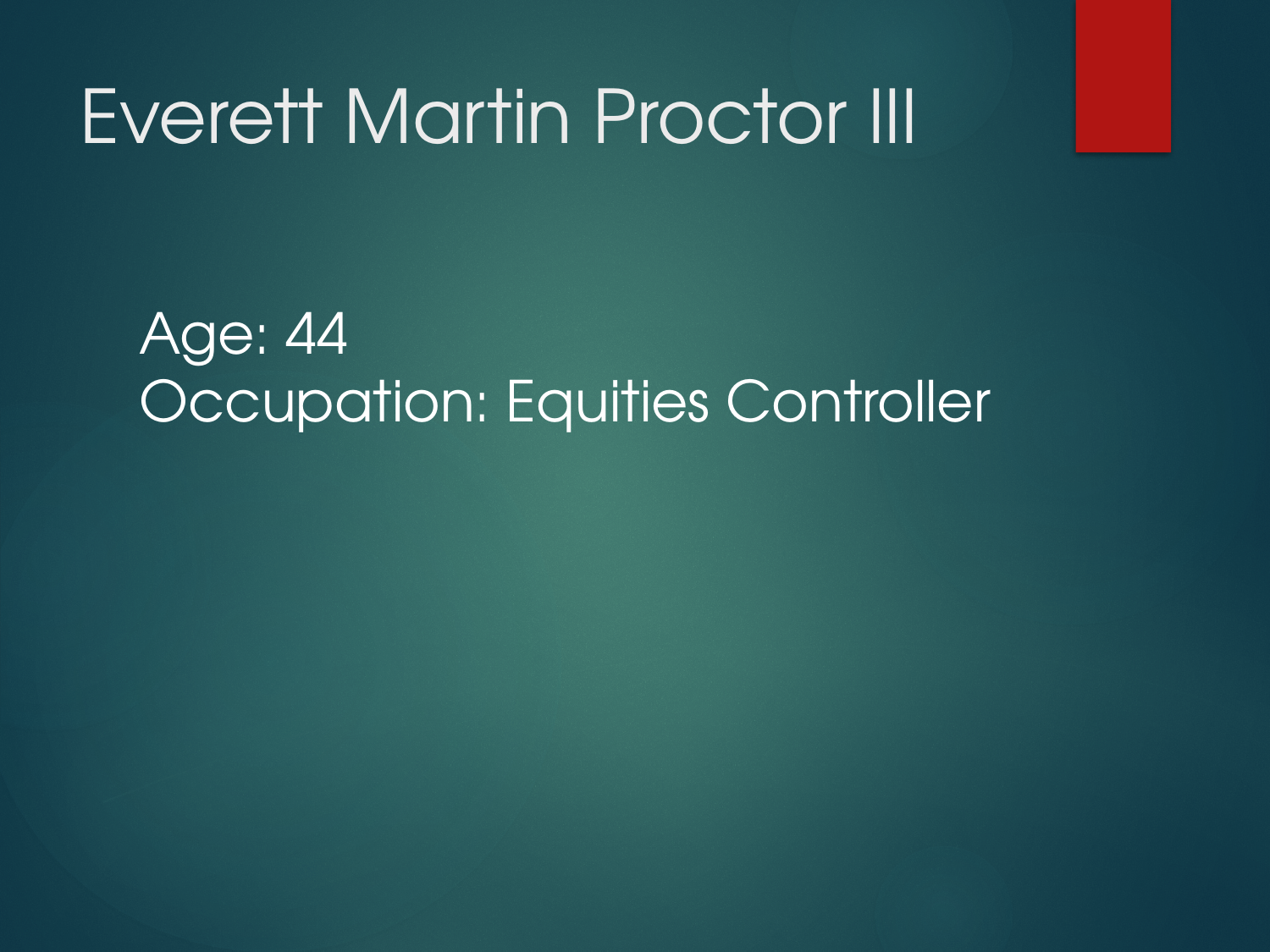

# Everett Martin Proctor III

Age: 44
Occupation: Equities Controller